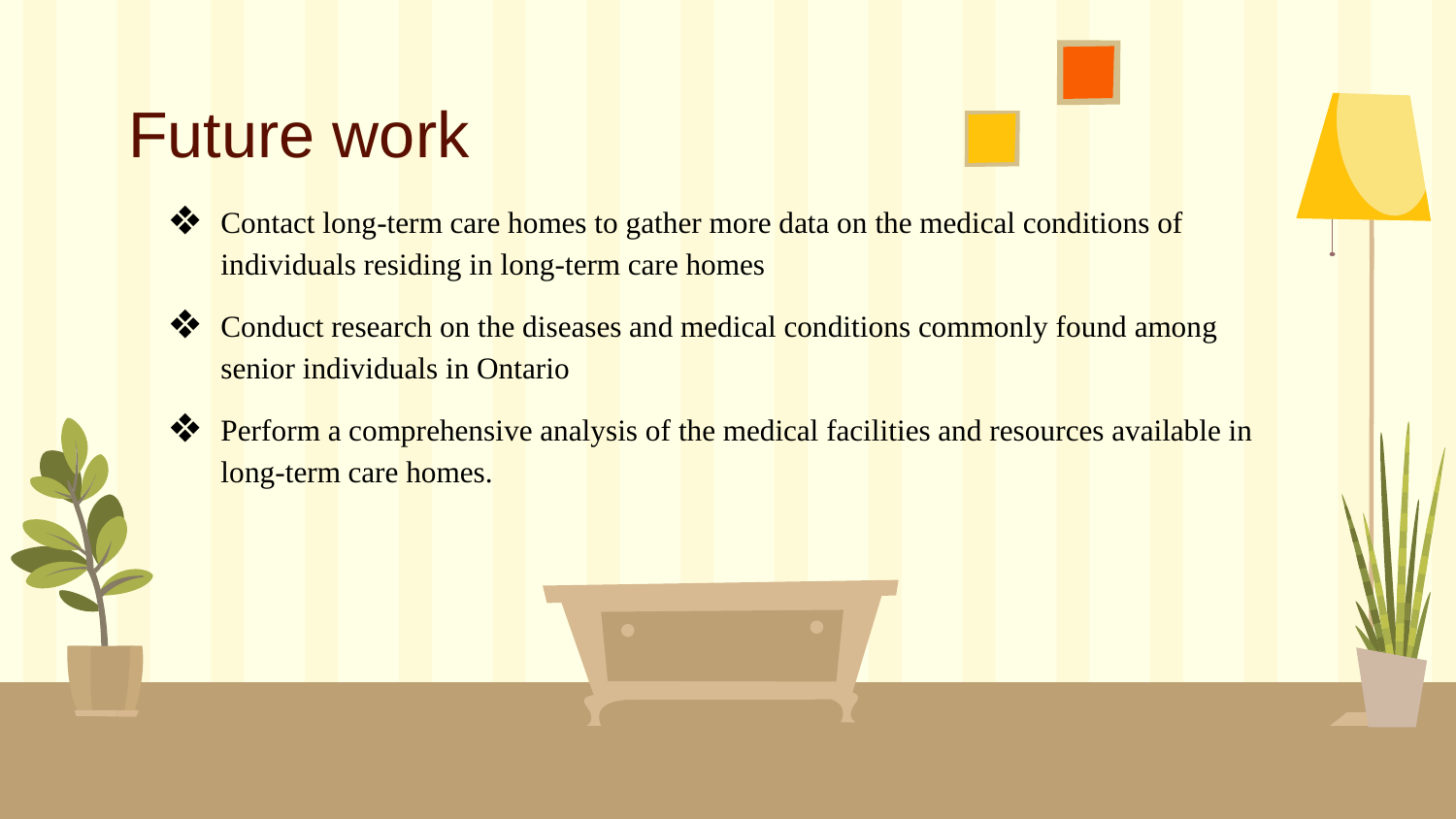

# Future work
Contact long-term care homes to gather more data on the medical conditions of individuals residing in long-term care homes
Conduct research on the diseases and medical conditions commonly found among senior individuals in Ontario
Perform a comprehensive analysis of the medical facilities and resources available in long-term care homes.